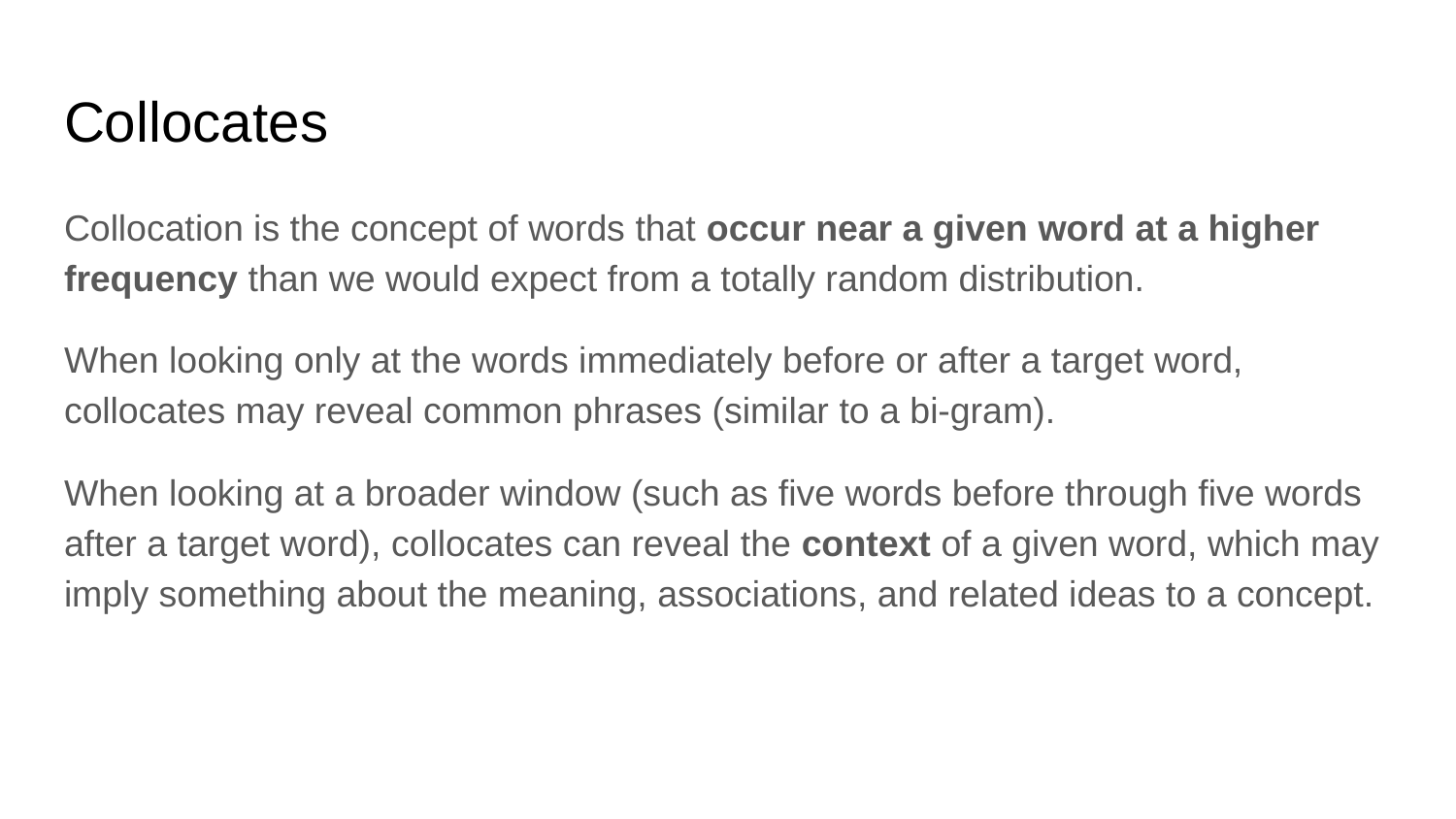

# Collocates
Collocation is the concept of words that occur near a given word at a higher frequency than we would expect from a totally random distribution.
When looking only at the words immediately before or after a target word, collocates may reveal common phrases (similar to a bi-gram).
When looking at a broader window (such as five words before through five words after a target word), collocates can reveal the context of a given word, which may imply something about the meaning, associations, and related ideas to a concept.